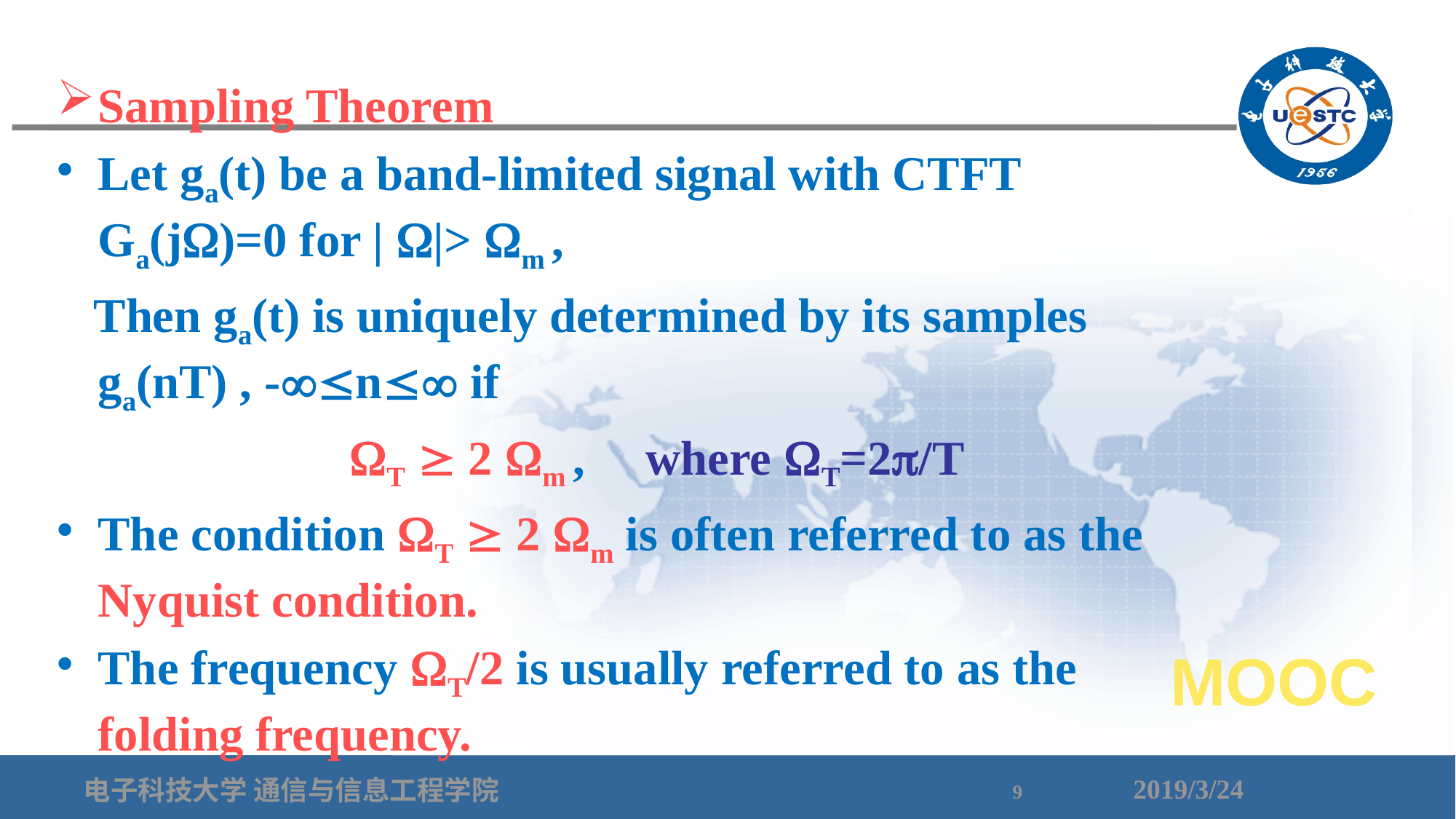

Sampling Theorem
Let ga(t) be a band-limited signal with CTFT Ga(jΩ)=0 for | Ω|> Ωm ,
   Then ga(t) is uniquely determined by its samples ga(nT) , -∞≤n≤∞ if
                        ΩT ≥ 2 Ωm ,     where ΩT=2π/T
The condition ΩT ≥ 2 Ωm is often referred to as the Nyquist condition.
The frequency ΩT/2 is usually referred to as the folding frequency.
MOOC